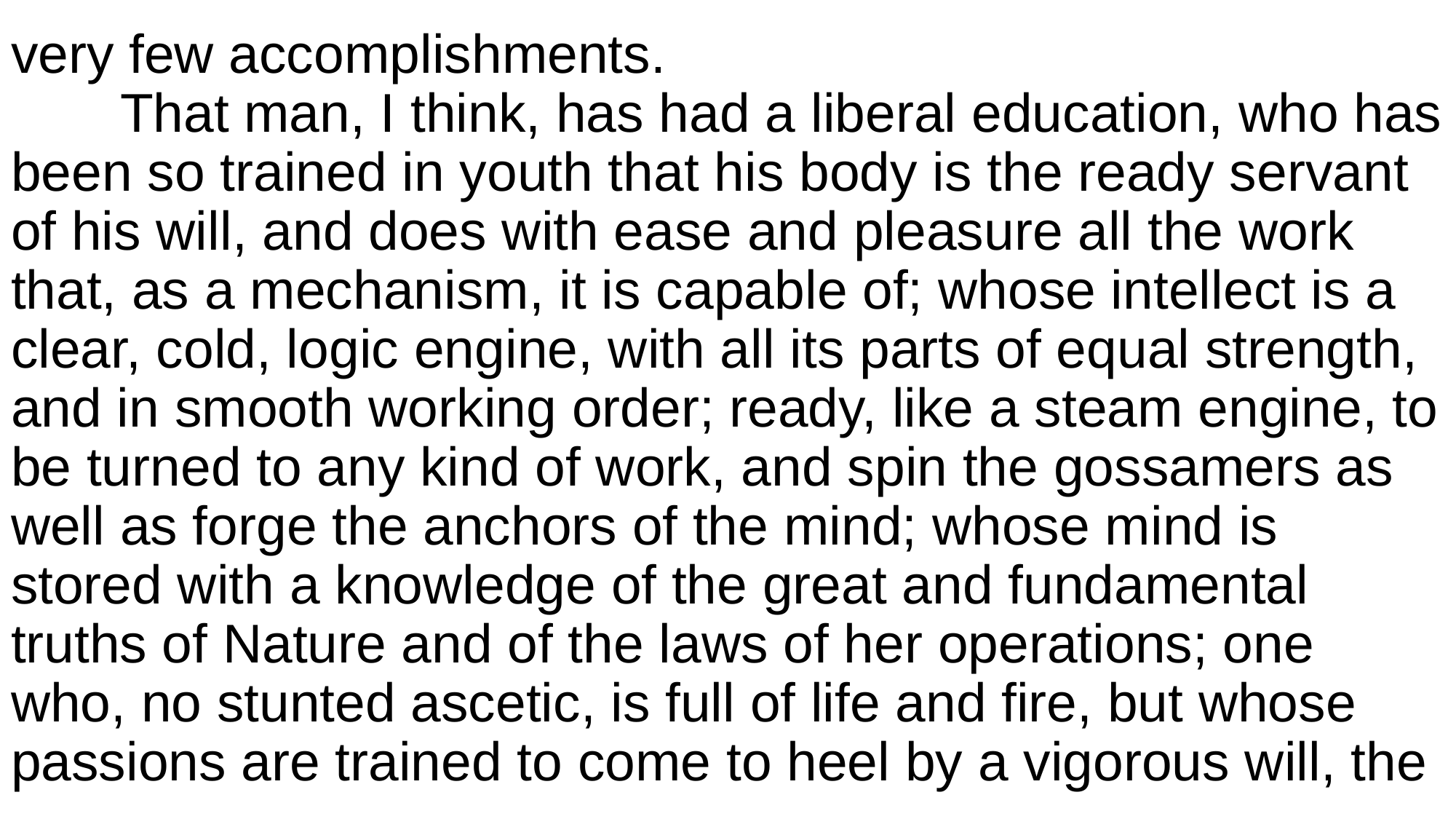

# very few accomplishments. That man, I think, has had a liberal education, who has been so trained in youth that his body is the ready servant of his will, and does with ease and pleasure all the work that, as a mechanism, it is capable of; whose intellect is a clear, cold, logic engine, with all its parts of equal strength, and in smooth working order; ready, like a steam engine, to be turned to any kind of work, and spin the gossamers as well as forge the anchors of the mind; whose mind is stored with a knowledge of the great and fundamental truths of Nature and of the laws of her operations; one who, no stunted ascetic, is full of life and fire, but whose passions are trained to come to heel by a vigorous will, the